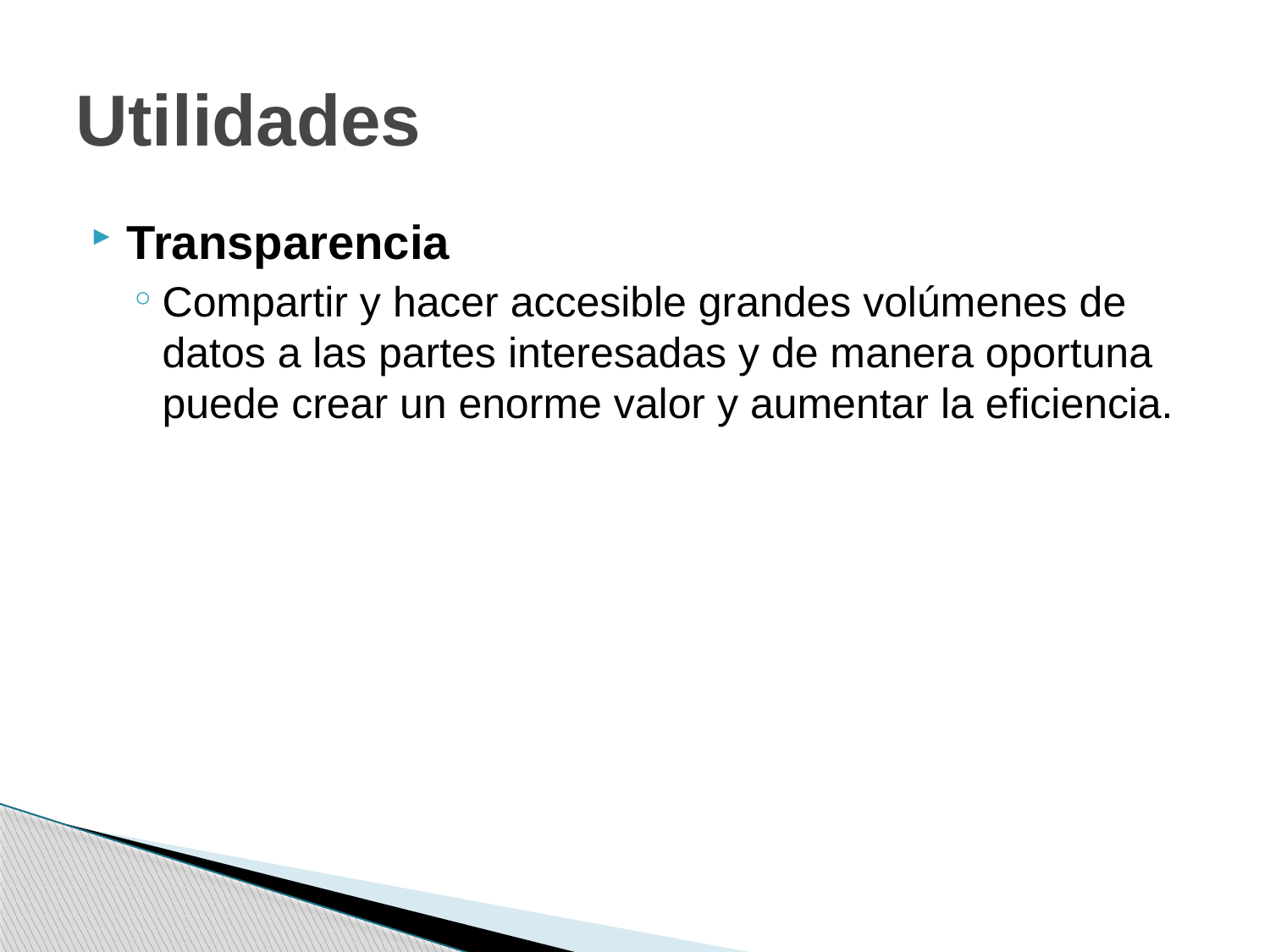

# Utilidades
Transparencia
Compartir y hacer accesible grandes volúmenes de datos a las partes interesadas y de manera oportuna puede crear un enorme valor y aumentar la eficiencia.